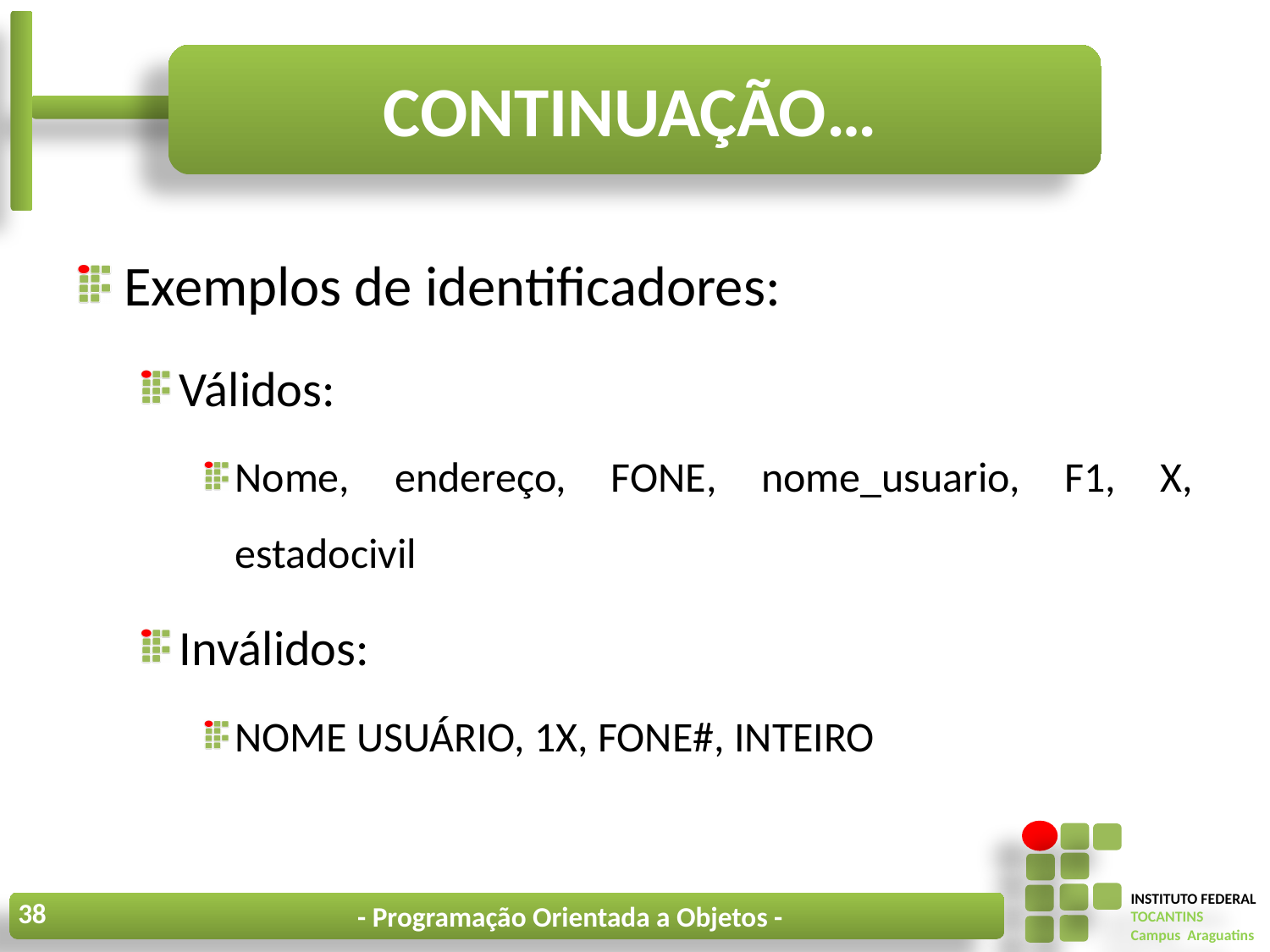

# Continuação…
Exemplos de identificadores:
Válidos:
Nome, endereço, FONE, nome_usuario, F1, X, estadocivil
Inválidos:
NOME USUÁRIO, 1X, FONE#, INTEIRO

38